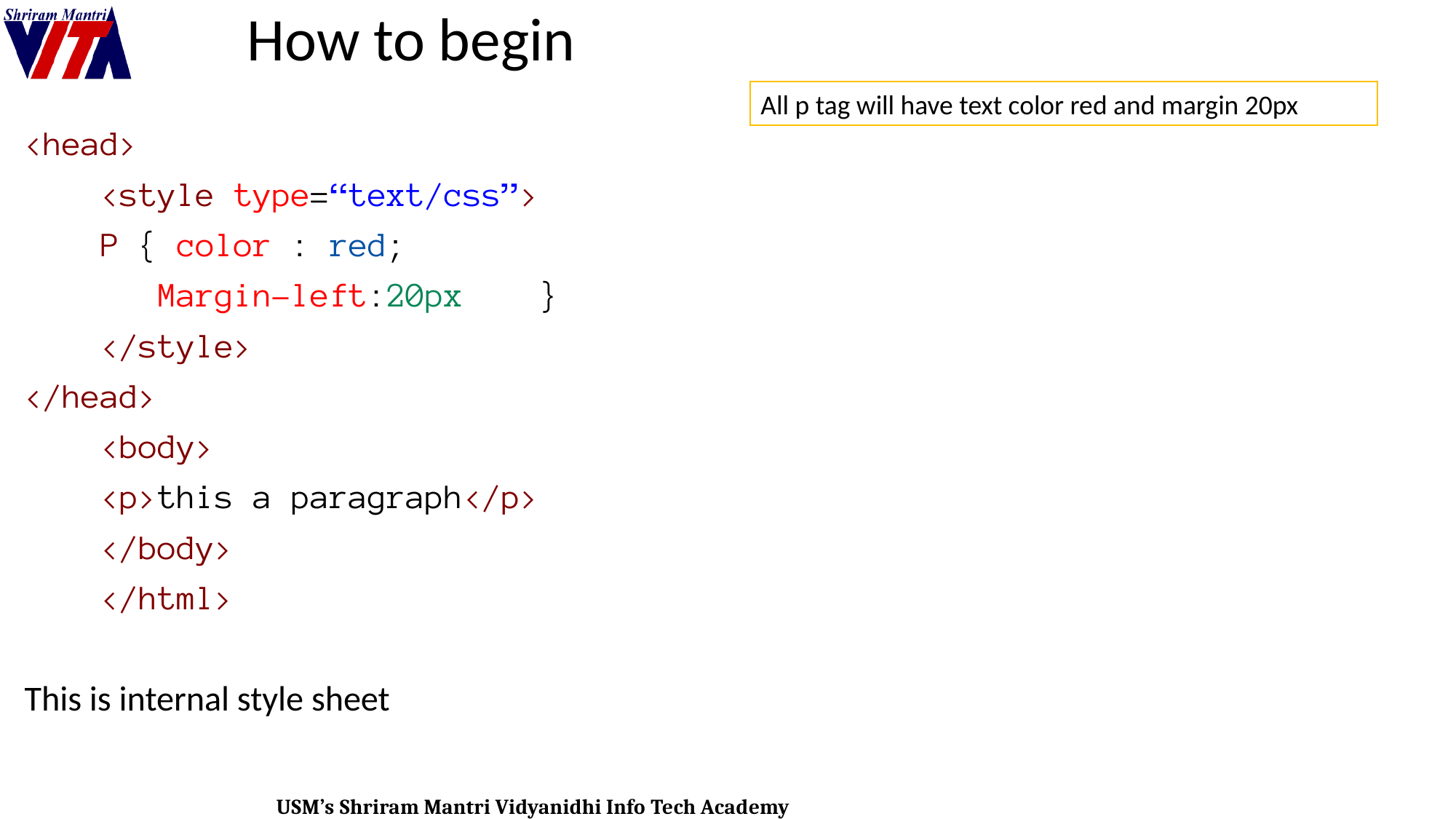

# How to begin
<head>
    <style type=“text/css”>
    P { color : red;
       Margin-left:20px    }
    </style>
</head>
    <body>
    <p>this a paragraph</p>
    </body>
    </html>

This is internal style sheet
All p tag will have text color red and margin 20px